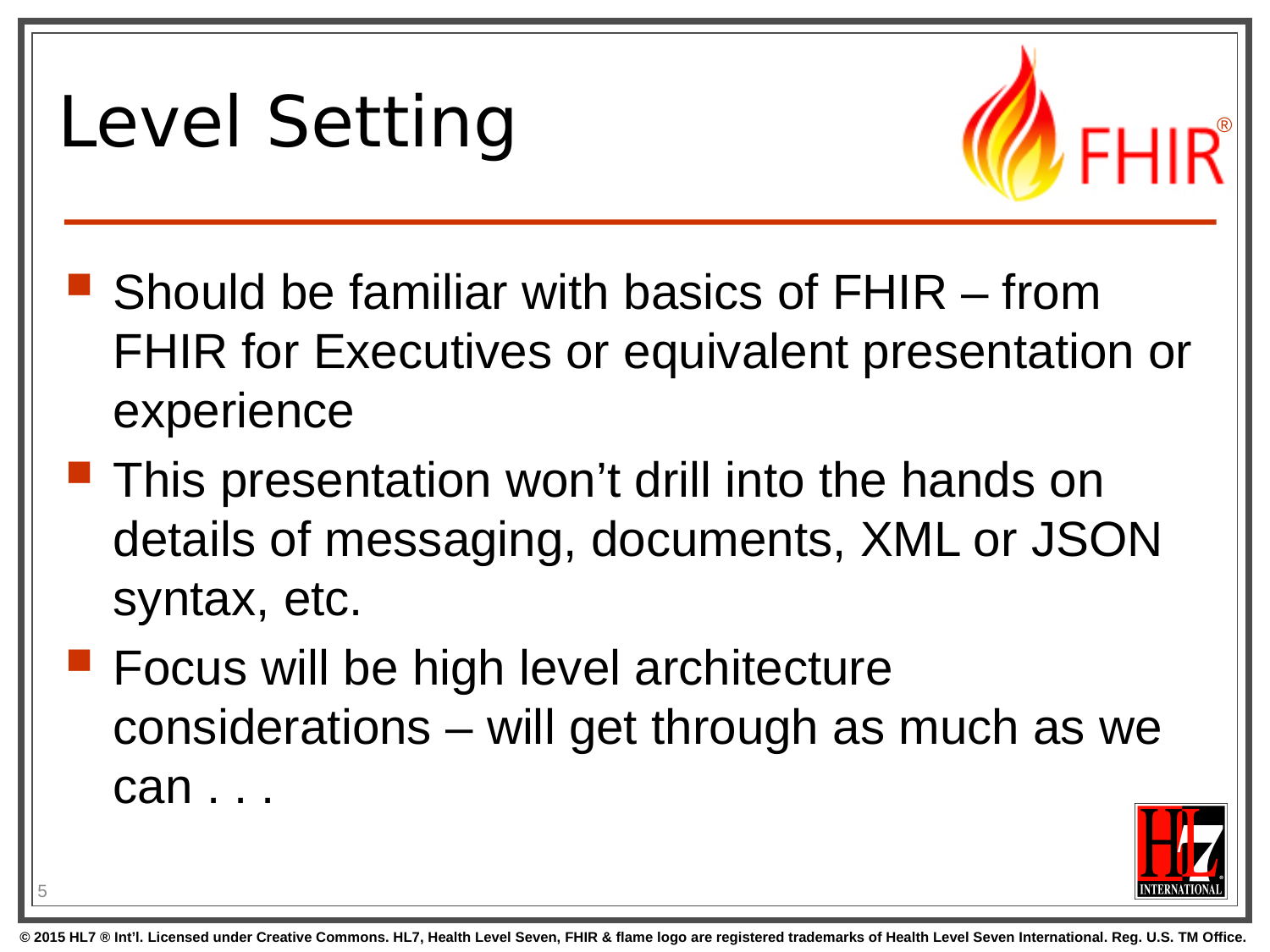

# Level Setting
Should be familiar with basics of FHIR – from FHIR for Executives or equivalent presentation or experience
This presentation won’t drill into the hands on details of messaging, documents, XML or JSON syntax, etc.
Focus will be high level architecture considerations – will get through as much as we can . . .
5